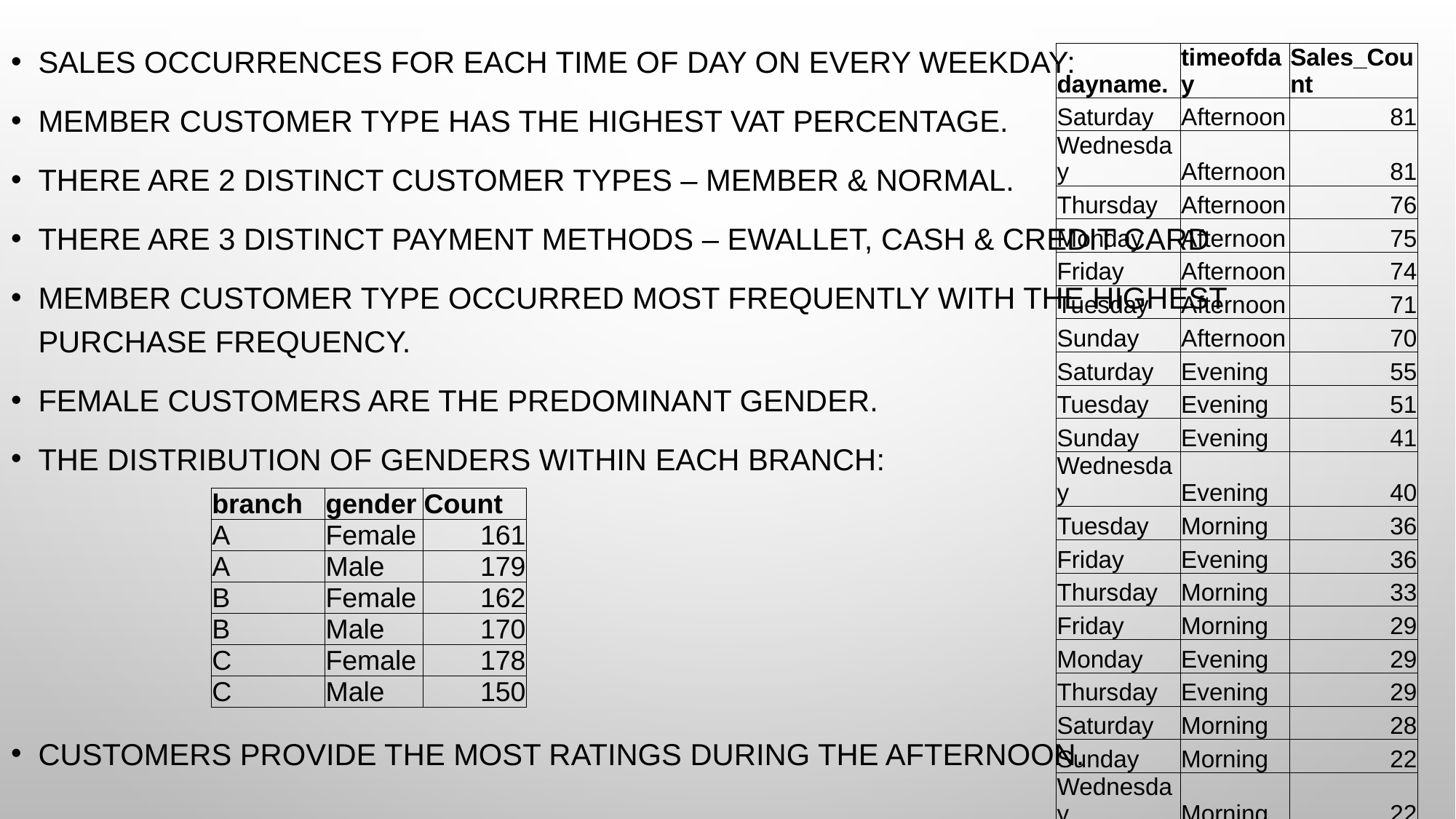

#
Sales occurrences for each time of day on every weekday:
Member customer type has the highest VAT percentage.
There are 2 distinct customer types – Member & Normal.
There are 3 distinct payment methods – Ewallet, Cash & Credit card
Member customer type occurred most frequently with the highest
purchase frequency.
Female customers are the predominant gender.
The distribution of genders within each branch:

Customers provide the most ratings during the afternoon.
| dayname. | timeofday | Sales\_Count |
| --- | --- | --- |
| Saturday | Afternoon | 81 |
| Wednesday | Afternoon | 81 |
| Thursday | Afternoon | 76 |
| Monday | Afternoon | 75 |
| Friday | Afternoon | 74 |
| Tuesday | Afternoon | 71 |
| Sunday | Afternoon | 70 |
| Saturday | Evening | 55 |
| Tuesday | Evening | 51 |
| Sunday | Evening | 41 |
| Wednesday | Evening | 40 |
| Tuesday | Morning | 36 |
| Friday | Evening | 36 |
| Thursday | Morning | 33 |
| Friday | Morning | 29 |
| Monday | Evening | 29 |
| Thursday | Evening | 29 |
| Saturday | Morning | 28 |
| Sunday | Morning | 22 |
| Wednesday | Morning | 22 |
| Monday | Morning | 21 |
| branch | gender | Count |
| --- | --- | --- |
| A | Female | 161 |
| A | Male | 179 |
| B | Female | 162 |
| B | Male | 170 |
| C | Female | 178 |
| C | Male | 150 |